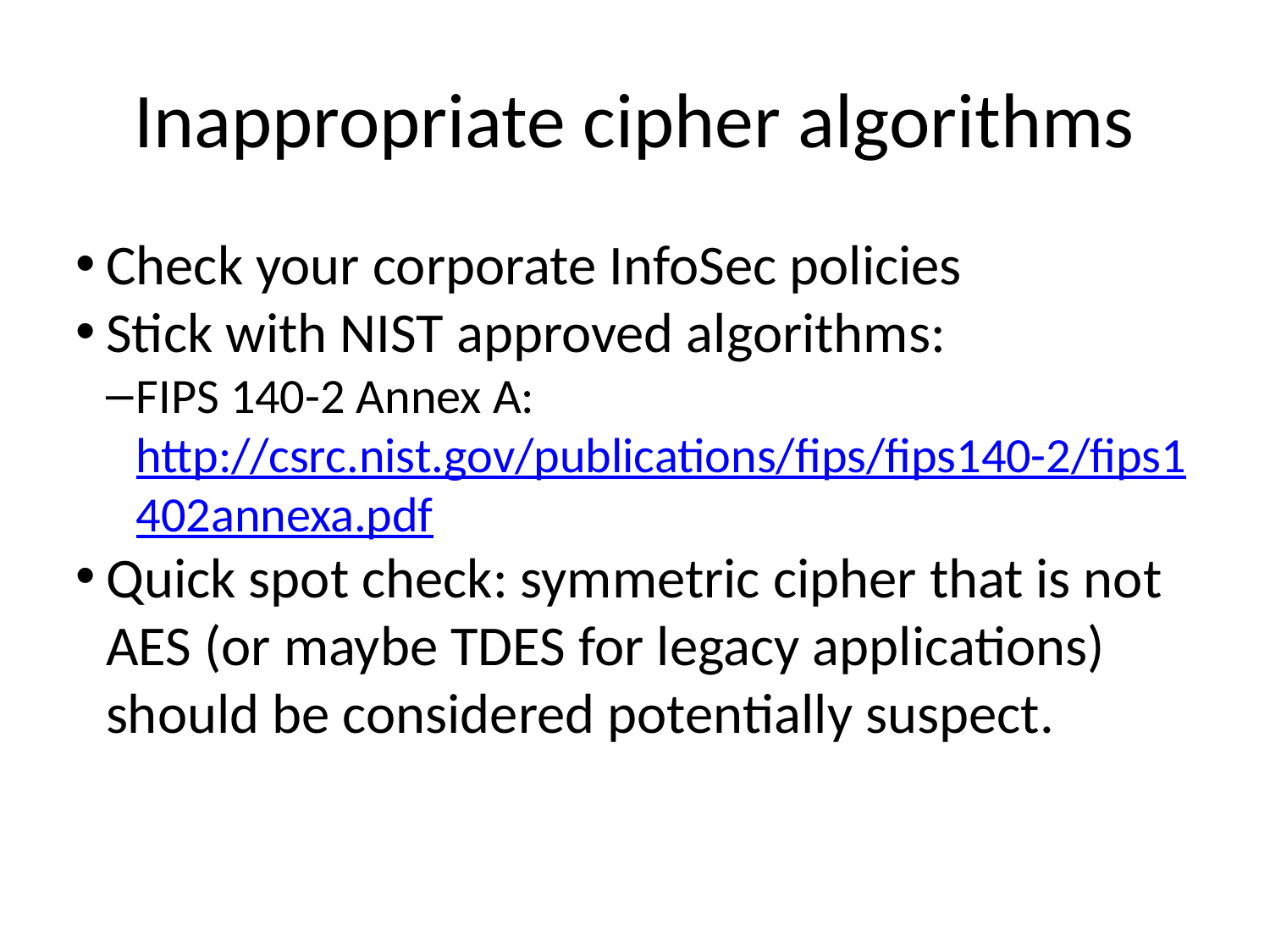

Inappropriate cipher algorithms
Check your corporate InfoSec policies
Stick with NIST approved algorithms:
FIPS 140-2 Annex A: http://csrc.nist.gov/publications/fips/fips140-2/fips1402annexa.pdf
Quick spot check: symmetric cipher that is not AES (or maybe TDES for legacy applications) should be considered potentially suspect.